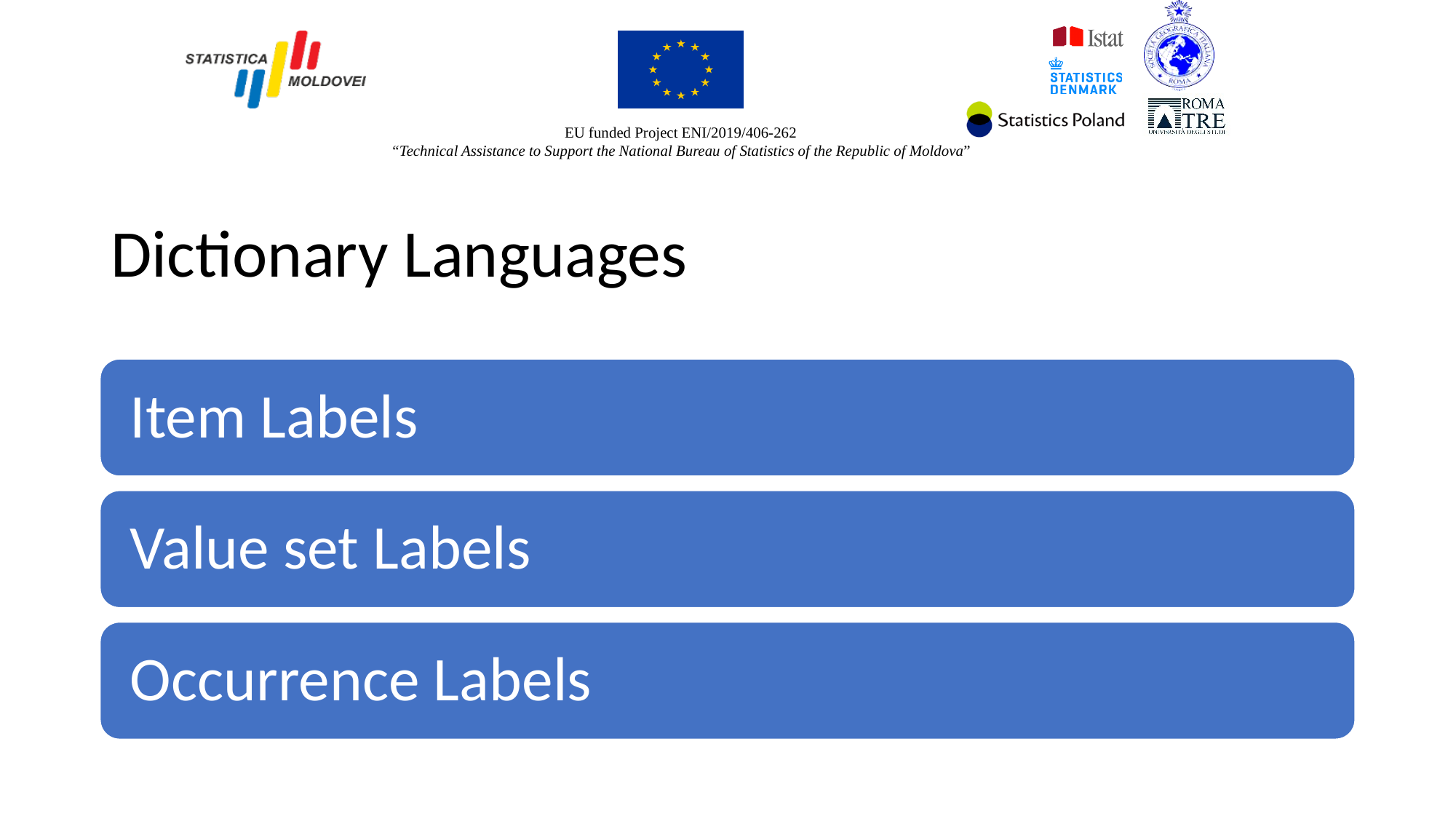

# Dictionary Languages
Item Labels
Value set Labels
Occurrence Labels